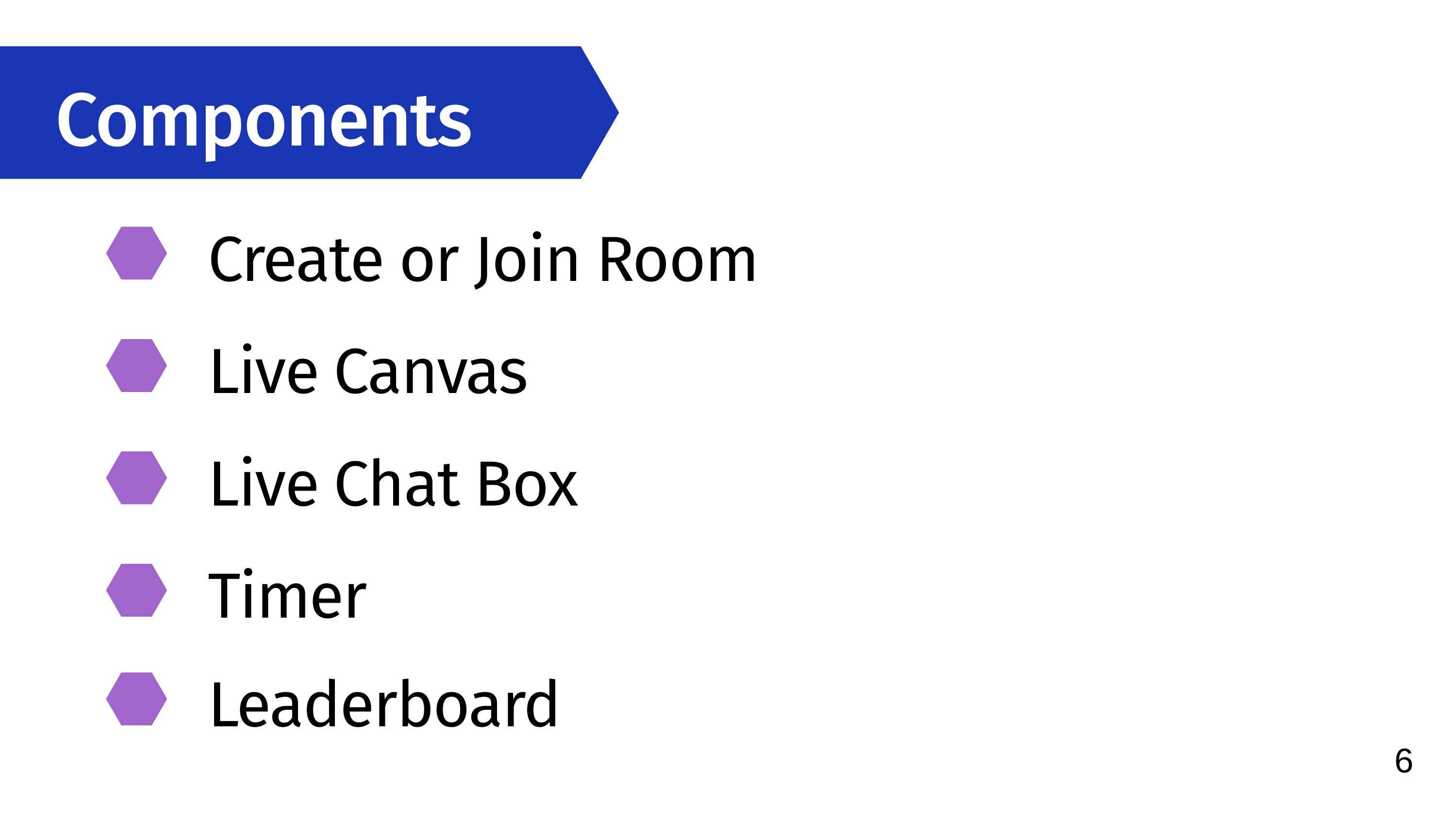

Components
Create or Join Room

Live Canvas

Live Chat Box

Timer

Leaderboard

6